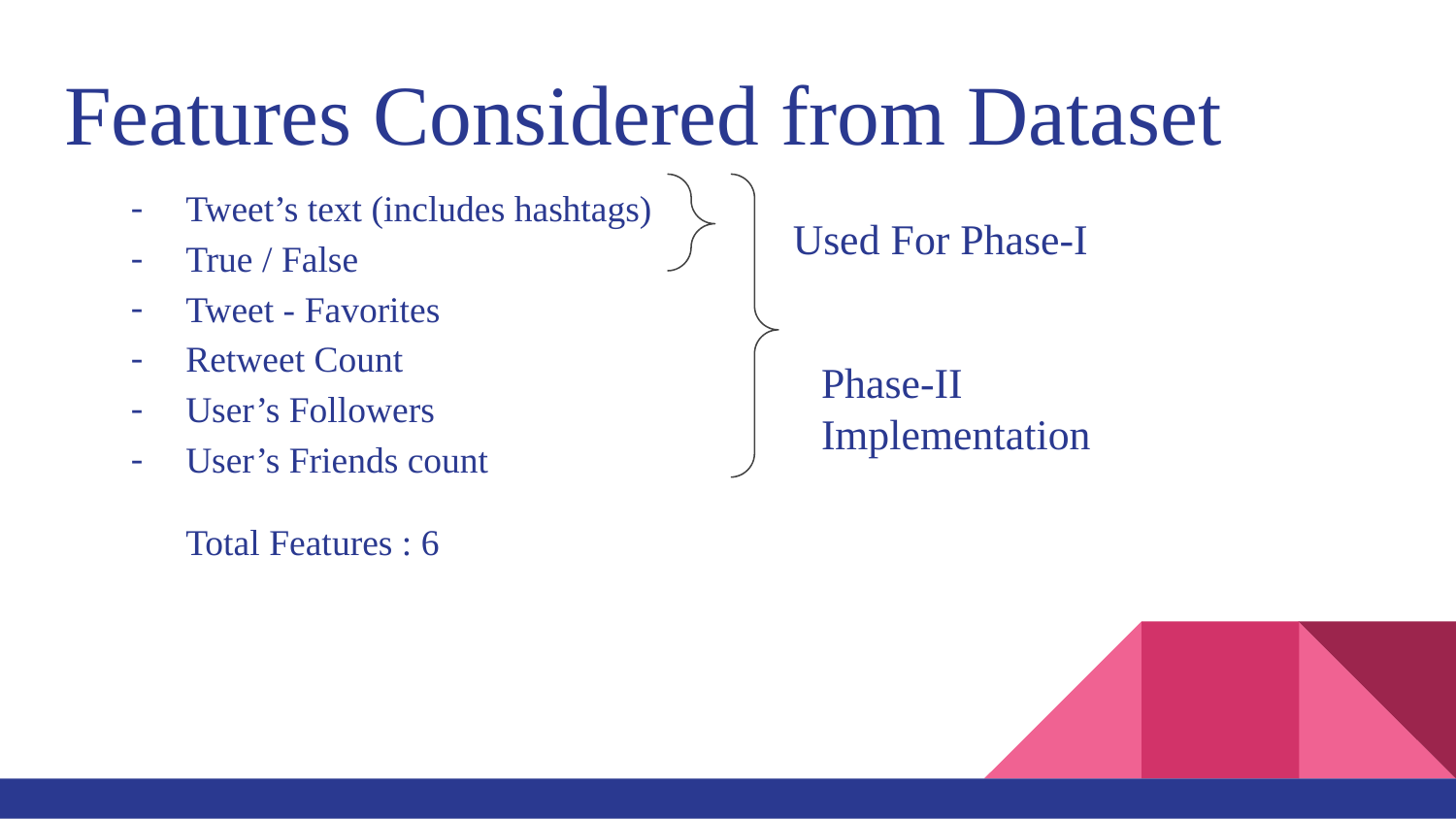

# Features Considered from Dataset
Tweet’s text (includes hashtags)
True / False
Tweet - Favorites
Retweet Count
User’s Followers
User’s Friends count
Total Features : 6

Used For Phase-I
Phase-II Implementation